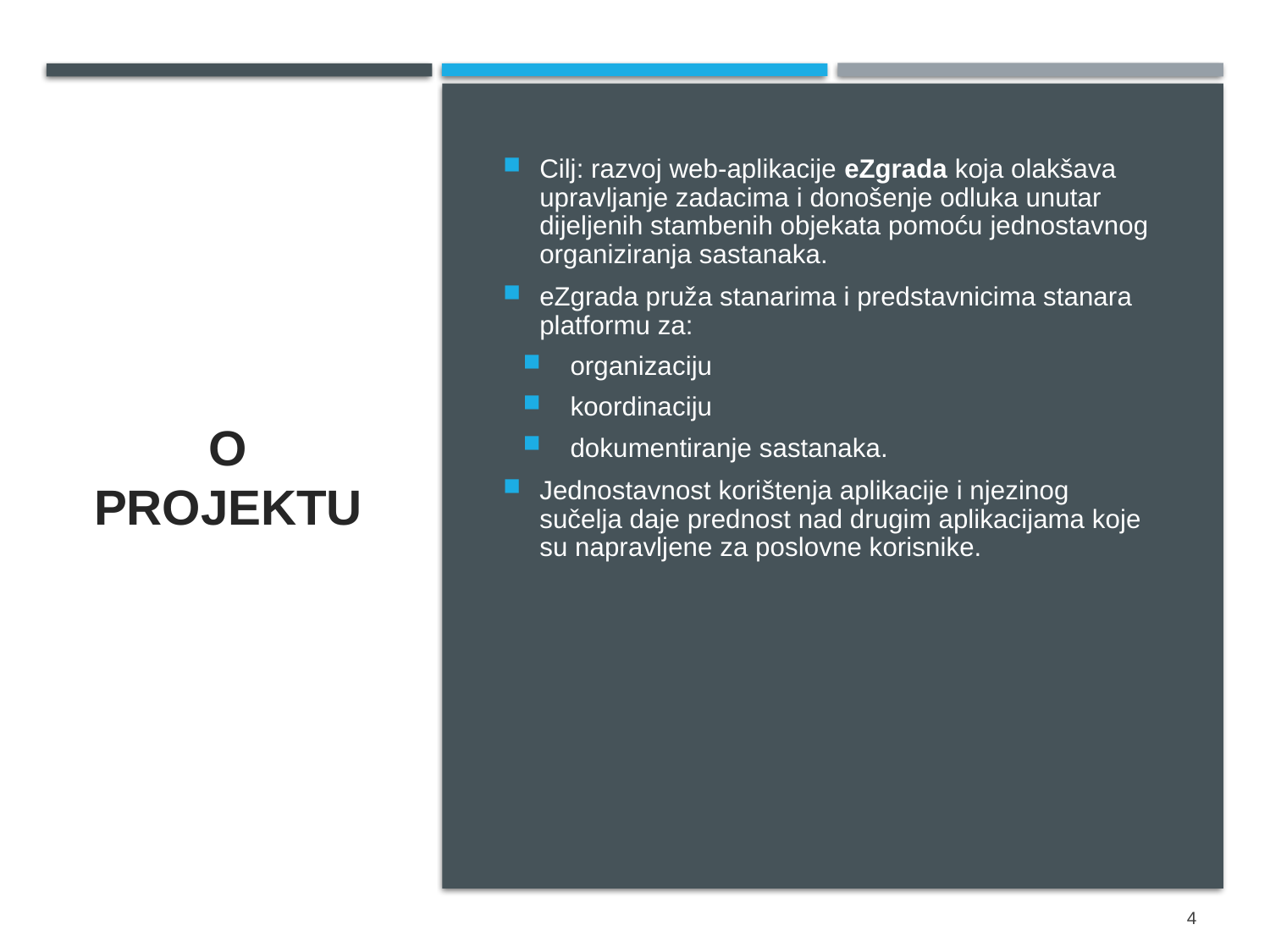

# O projektu
Cilj: razvoj web-aplikacije eZgrada koja olakšava upravljanje zadacima i donošenje odluka unutar dijeljenih stambenih objekata pomoću jednostavnog organiziranja sastanaka.
eZgrada pruža stanarima i predstavnicima stanara platformu za:
organizaciju
koordinaciju
dokumentiranje sastanaka.
Jednostavnost korištenja aplikacije i njezinog sučelja daje prednost nad drugim aplikacijama koje su napravljene za poslovne korisnike.
4